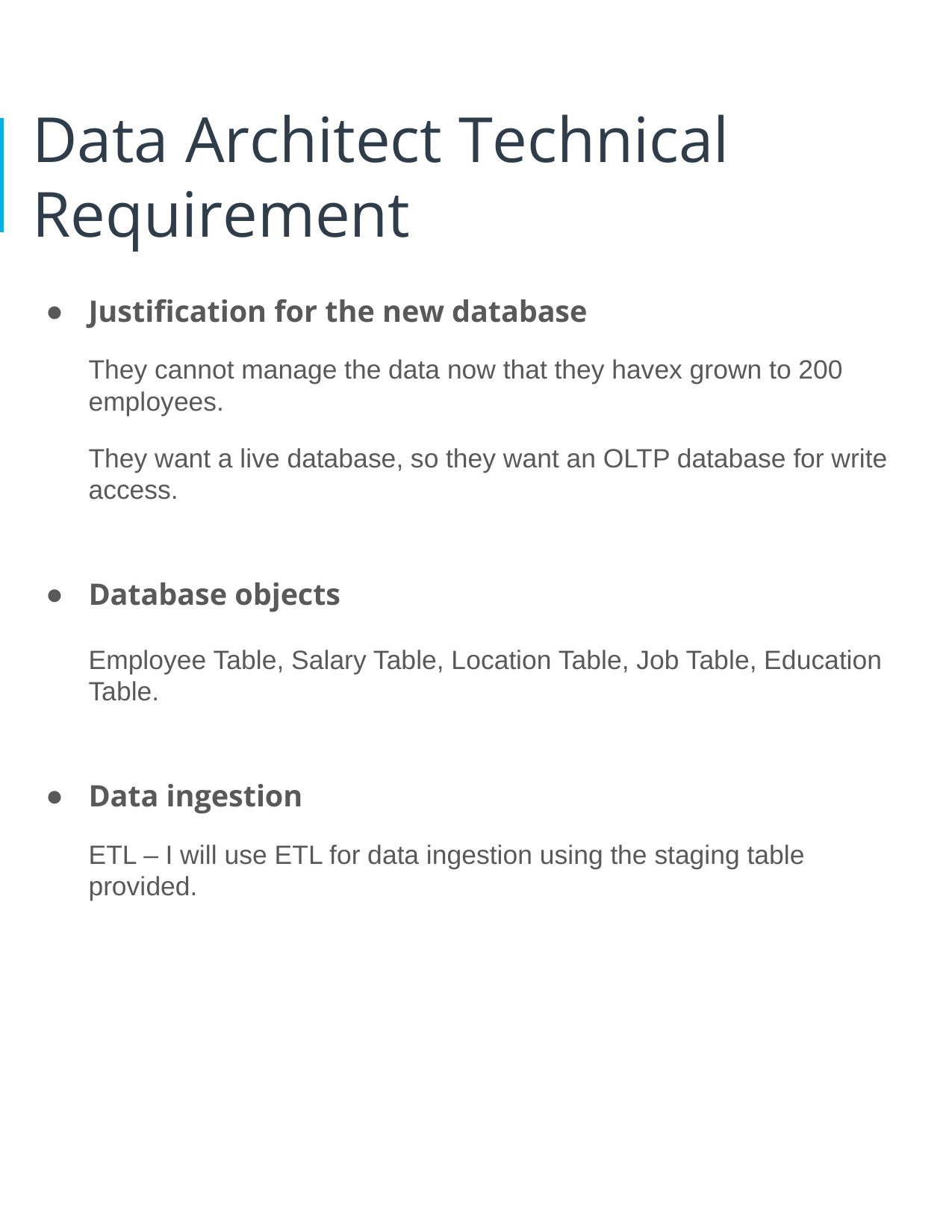

# Data Architect Technical Requirement
Justification for the new database
They cannot manage the data now that they havex grown to 200 employees.
They want a live database, so they want an OLTP database for write access.

Database objects

Employee Table, Salary Table, Location Table, Job Table, Education Table.

Data ingestion
ETL – I will use ETL for data ingestion using the staging table provided.